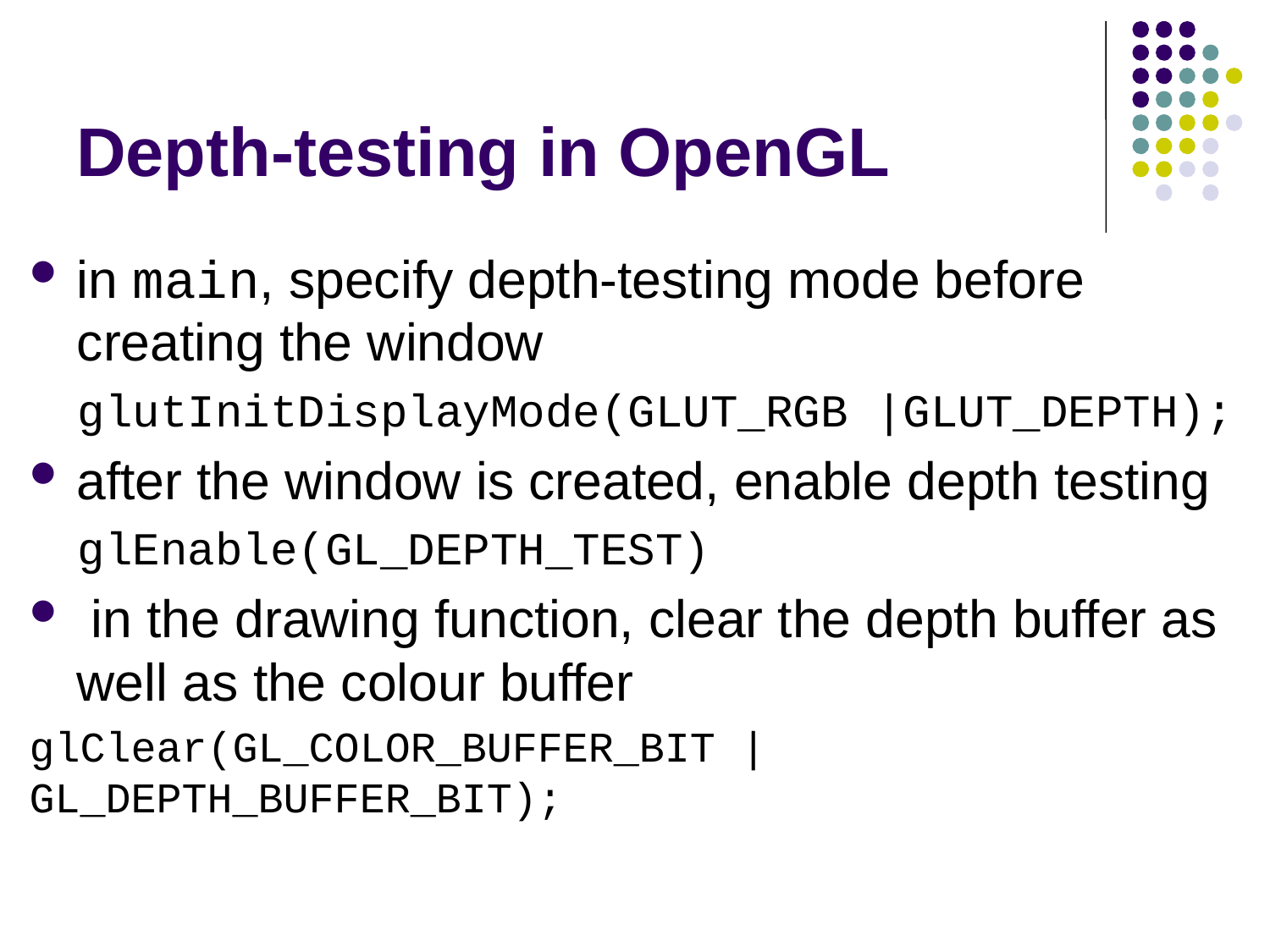

# Depth-testing in OpenGL
in main, specify depth-testing mode before creating the window
glutInitDisplayMode(GLUT_RGB |GLUT_DEPTH);
after the window is created, enable depth testing
glEnable(GL_DEPTH_TEST)
 in the drawing function, clear the depth buffer as well as the colour buffer
glClear(GL_COLOR_BUFFER_BIT | GL_DEPTH_BUFFER_BIT);